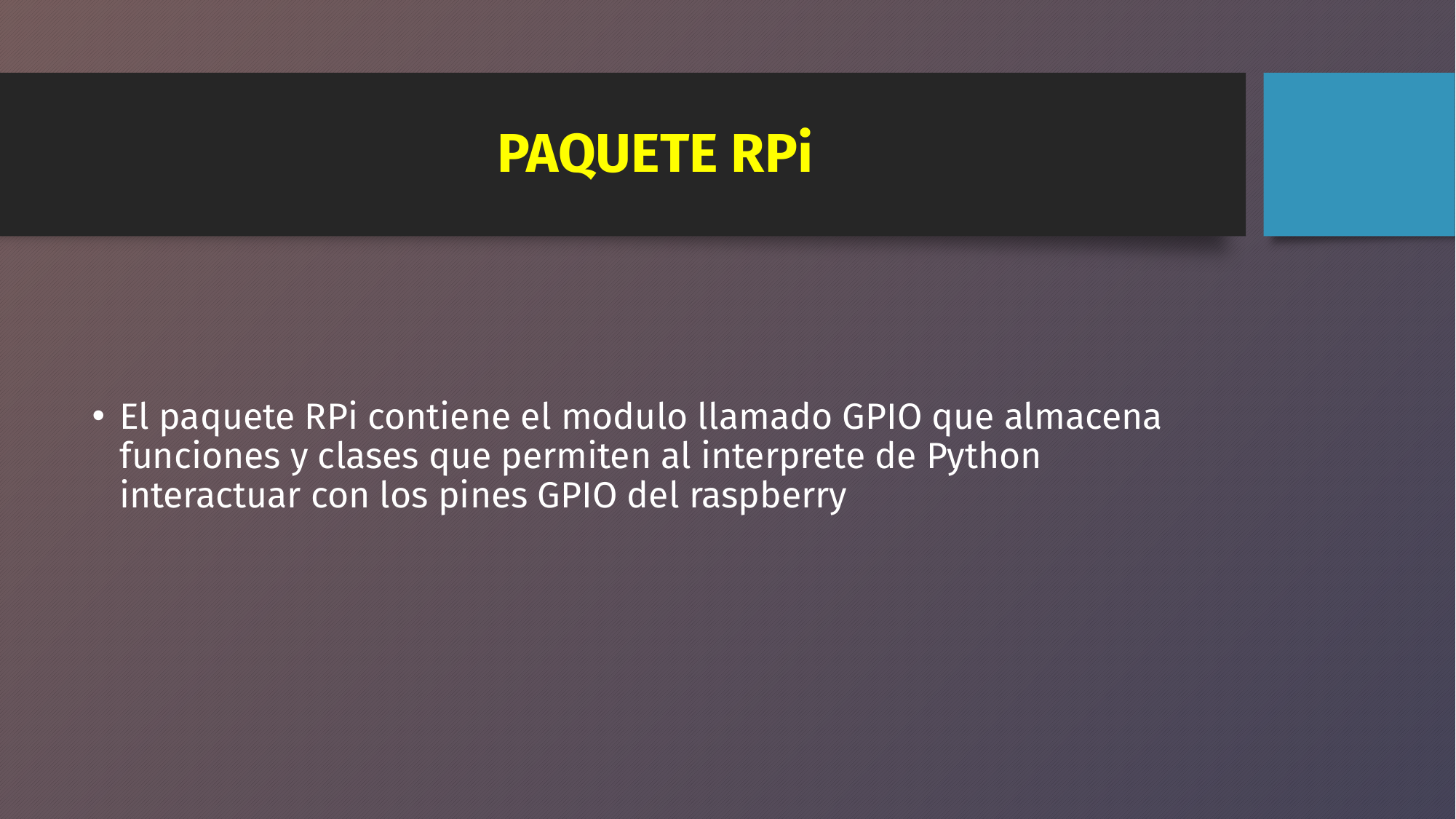

# PAQUETE RPi

El paquete RPi contiene el modulo llamado GPIO que almacena funciones y clases que permiten al interprete de Python interactuar con los pines GPIO del raspberry